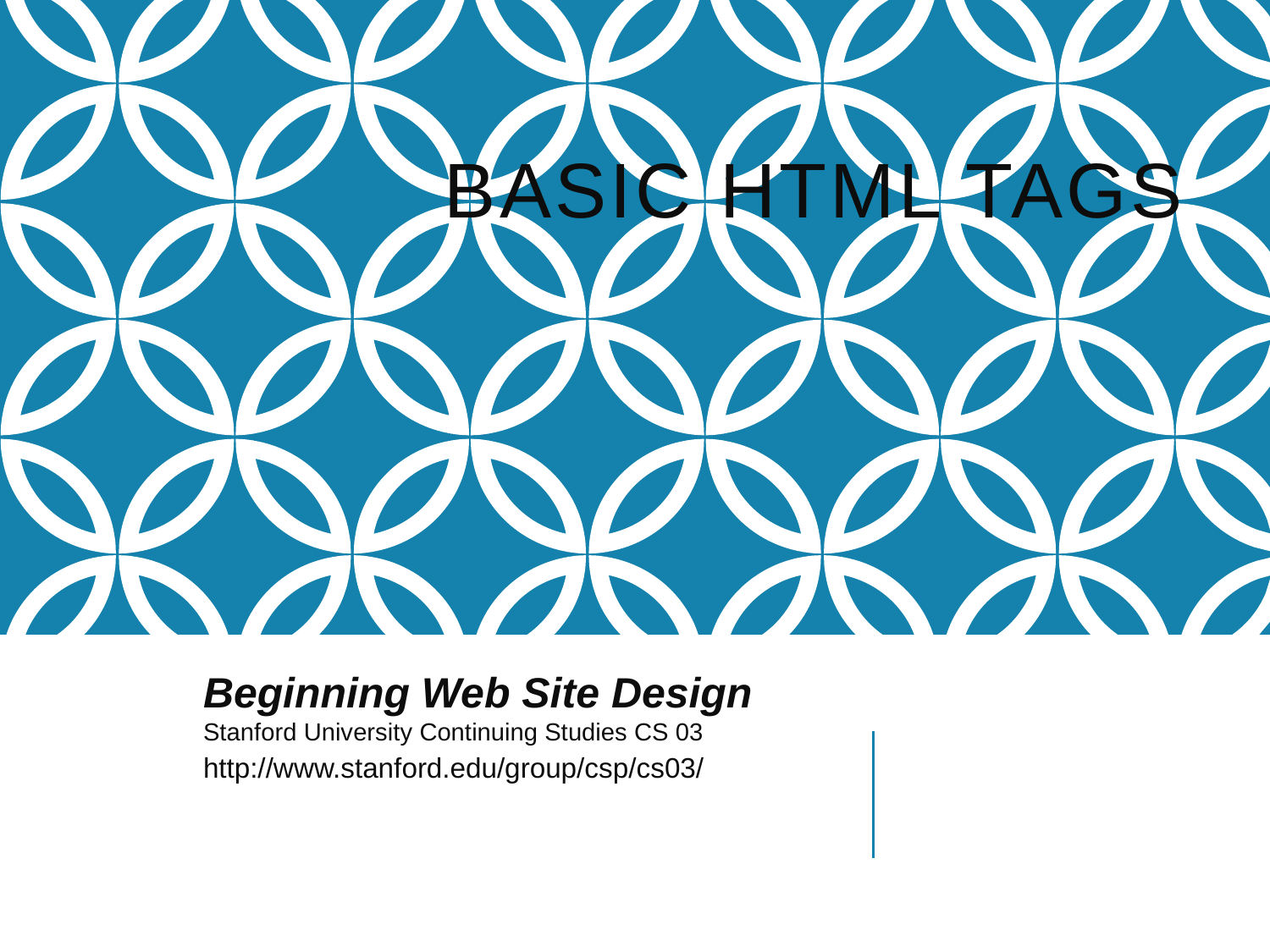

# Basic HTML tags
Beginning Web Site Design
Stanford University Continuing Studies CS 03
http://www.stanford.edu/group/csp/cs03/